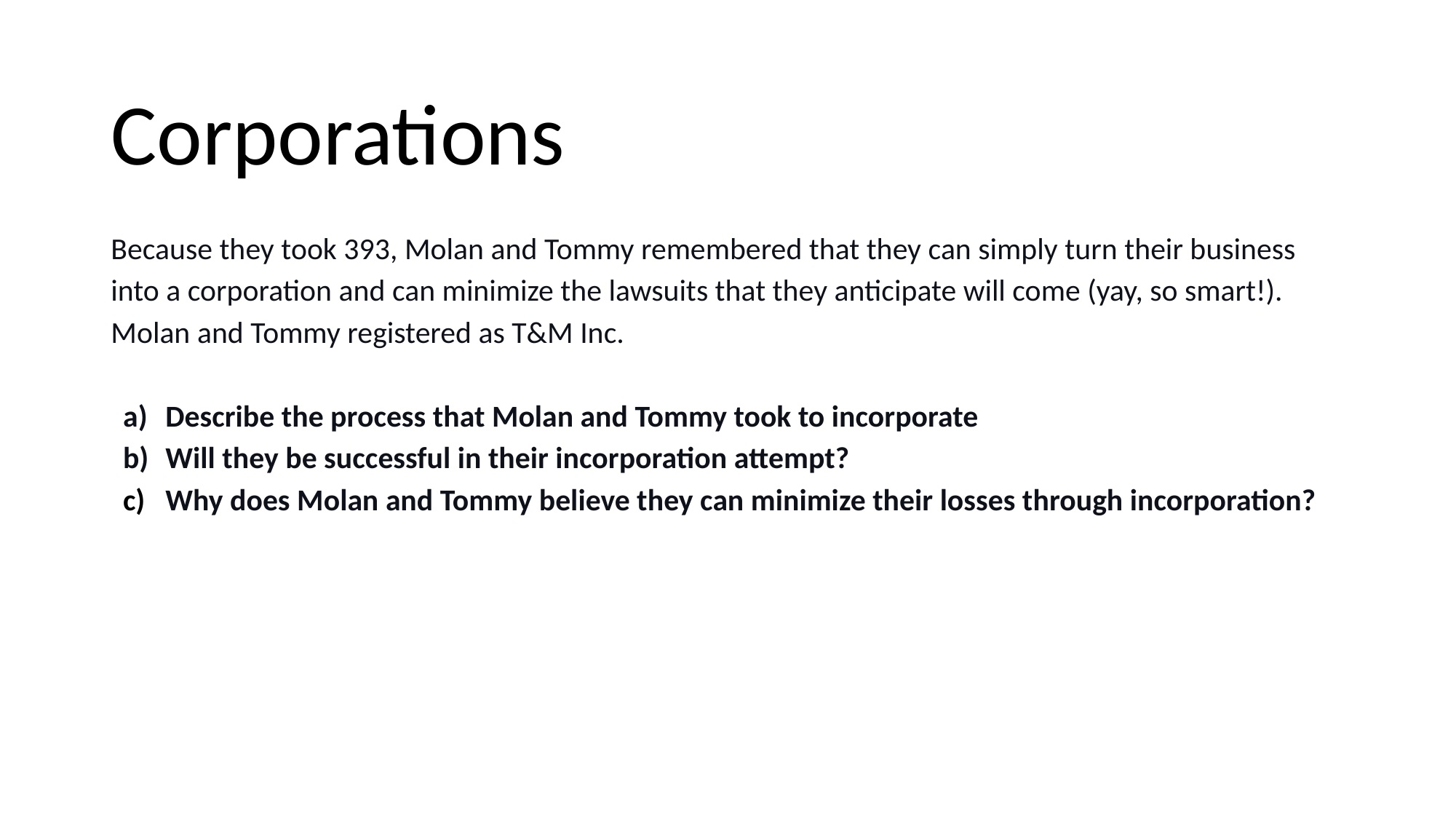

# Corporations
Because they took 393, Molan and Tommy remembered that they can simply turn their business into a corporation and can minimize the lawsuits that they anticipate will come (yay, so smart!). Molan and Tommy registered as T&M Inc.

Describe the process that Molan and Tommy took to incorporate
Will they be successful in their incorporation attempt?
Why does Molan and Tommy believe they can minimize their losses through incorporation?